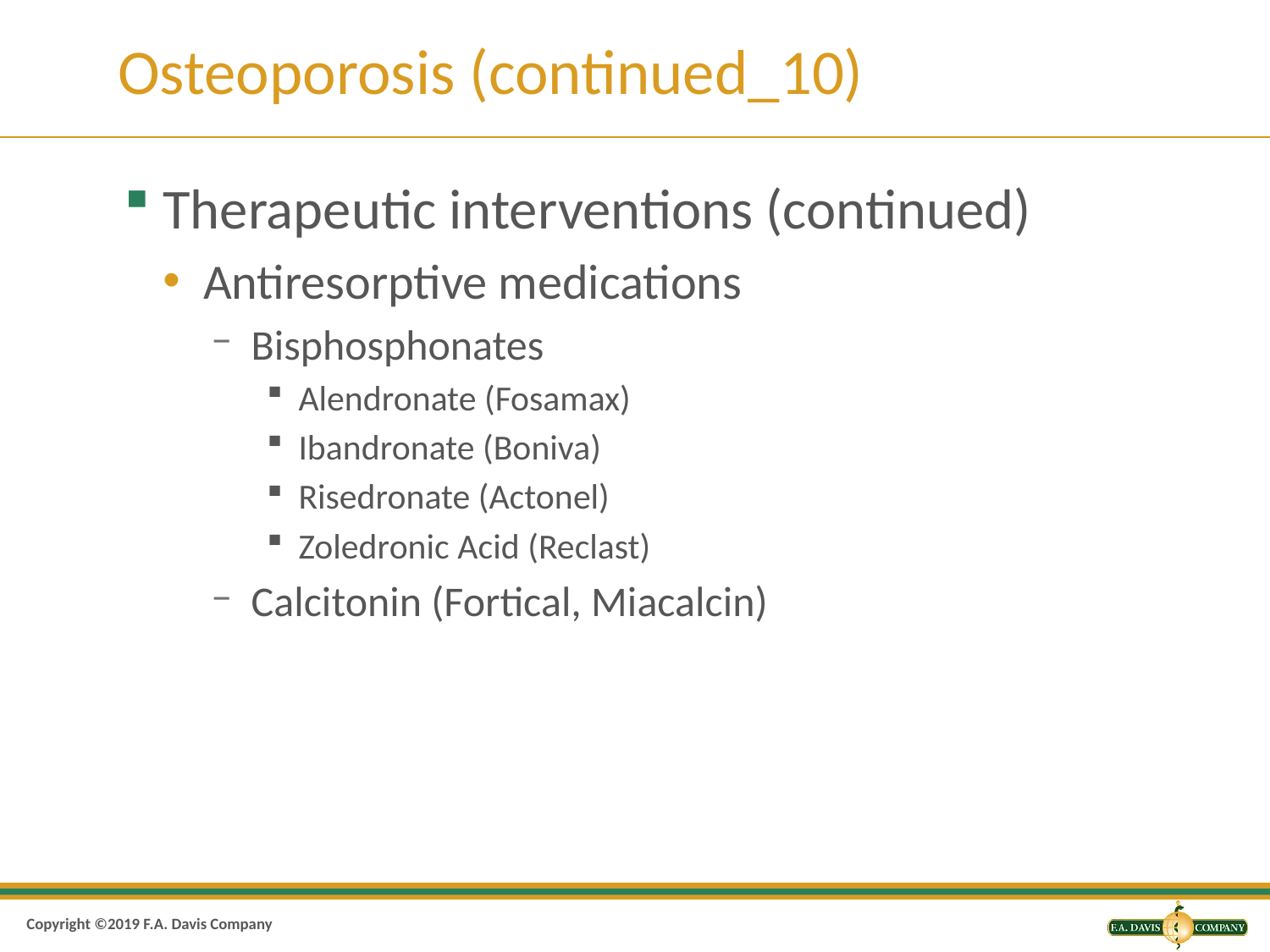

# Osteoporosis (continued_10)
Therapeutic interventions (continued)
Antiresorptive medications
Bisphosphonates
Alendronate (Fosamax)
Ibandronate (Boniva)
Risedronate (Actonel)
Zoledronic Acid (Reclast)
Calcitonin (Fortical, Miacalcin)